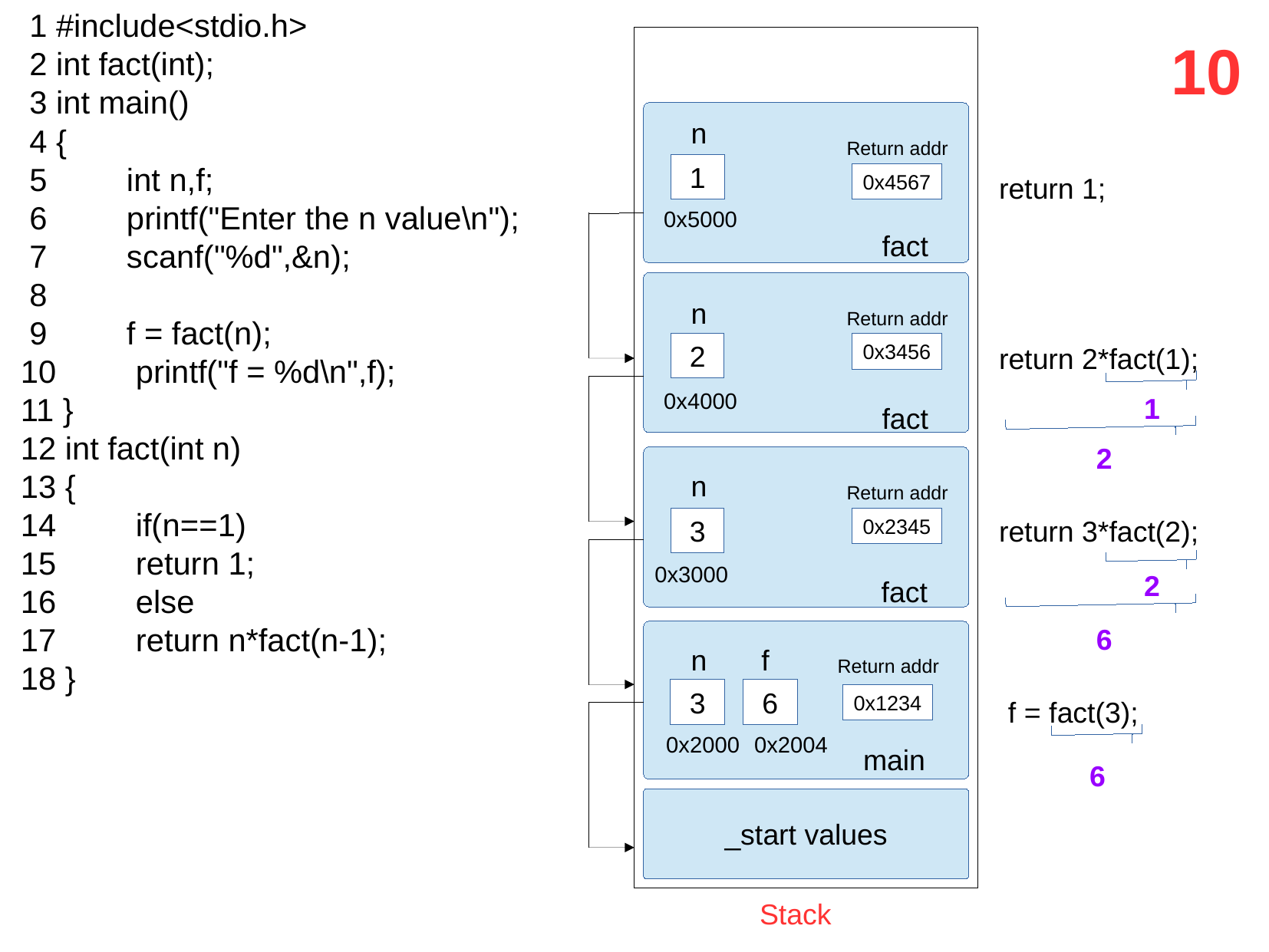

1 #include<stdio.h>
  2 int fact(int);
  3 int main()
  4 {
  5         int n,f;
  6         printf("Enter the n value\n");
  7         scanf("%d",&n);
  8
  9         f = fact(n);
 10         printf("f = %d\n",f);
 11 }
 12 int fact(int n)
 13 {
 14         if(n==1)
 15         return 1;
 16         else
 17         return n*fact(n-1);
 18 }
10

n
  Return addr
1
0x4567
return 1;
0x5000

fact

n
  Return addr

2
0x3456
return 2*fact(1);

0x4000
1
fact
2

n
  Return addr
return 3*fact(2);

3
0x2345

0x3000
2
fact
6

n
f
  Return addr
3
6

0x1234
0x1000
f = fact(3);

0x2000
0x2004
main
6
_start values

Stack